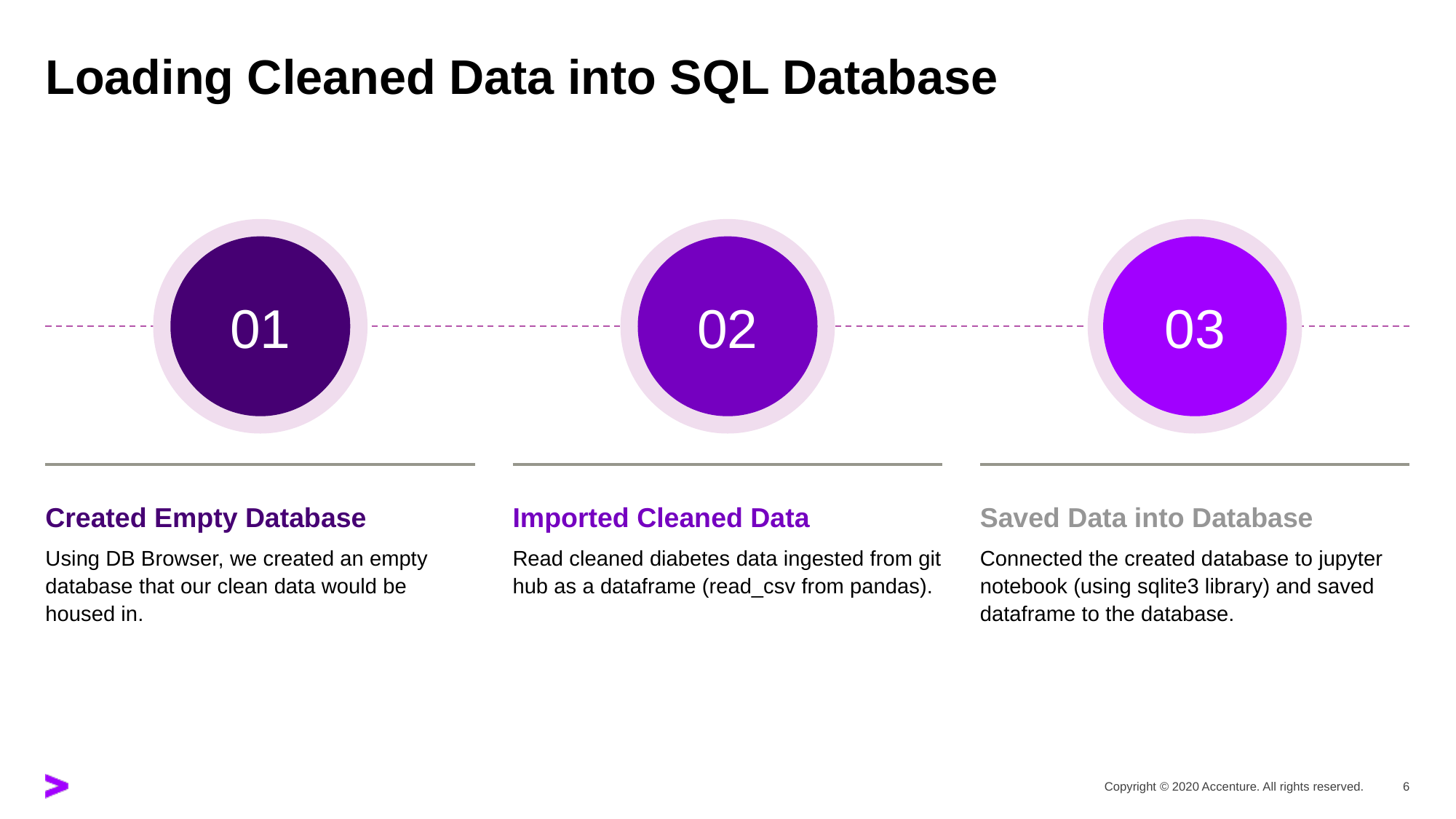

# Loading Cleaned Data into SQL Database

01
02
03
Created Empty Database
Using DB Browser, we created an empty database that our clean data would be housed in.

Imported Cleaned Data
Read cleaned diabetes data ingested from git hub as a dataframe (read_csv from pandas).
Saved Data into Database
Connected the created database to jupyter notebook (using sqlite3 library) and saved dataframe to the database.